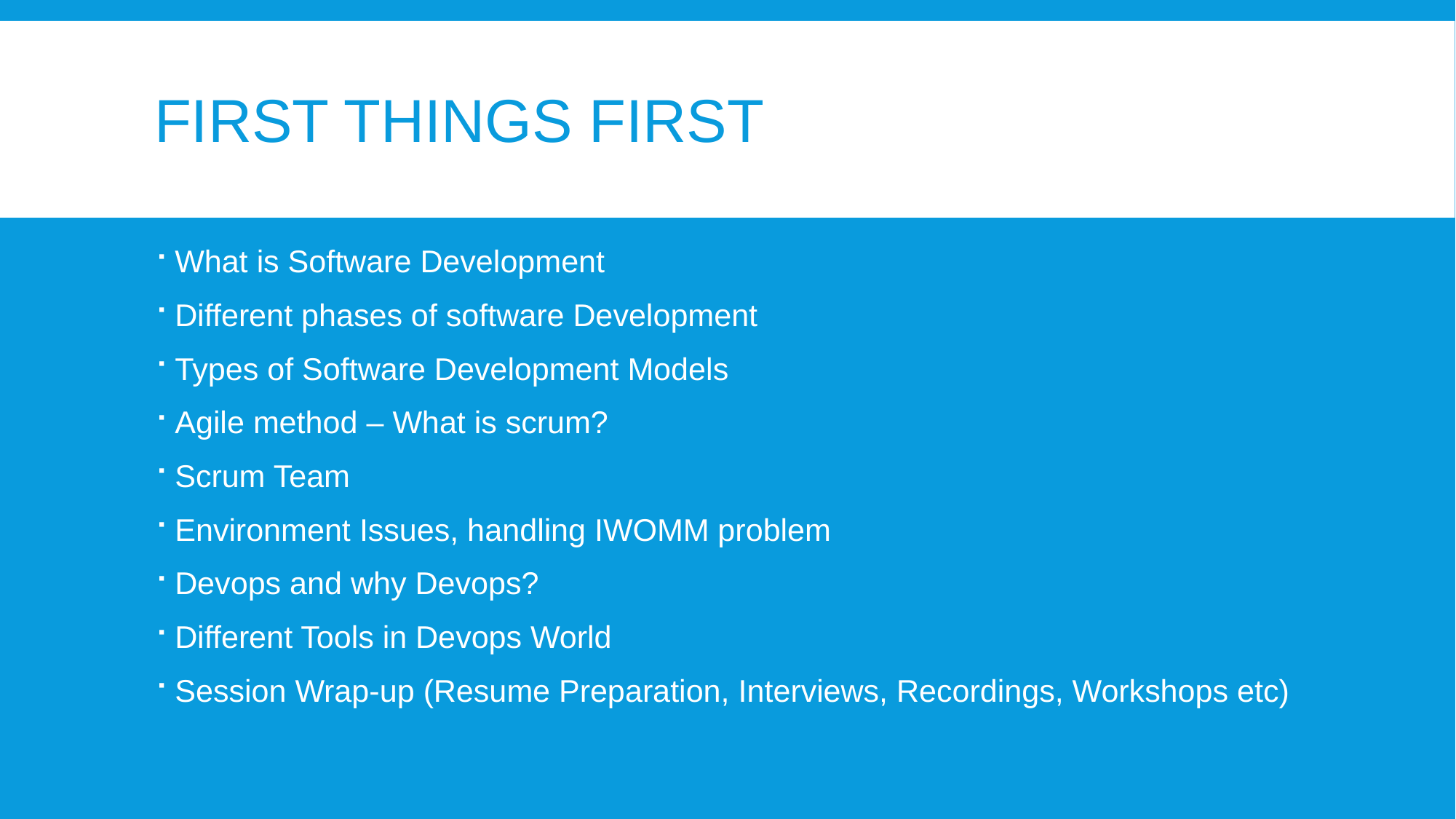

# First things first
What is Software Development
Different phases of software Development
Types of Software Development Models
Agile method – What is scrum?
Scrum Team
Environment Issues, handling IWOMM problem
Devops and why Devops?
Different Tools in Devops World
Session Wrap-up (Resume Preparation, Interviews, Recordings, Workshops etc)